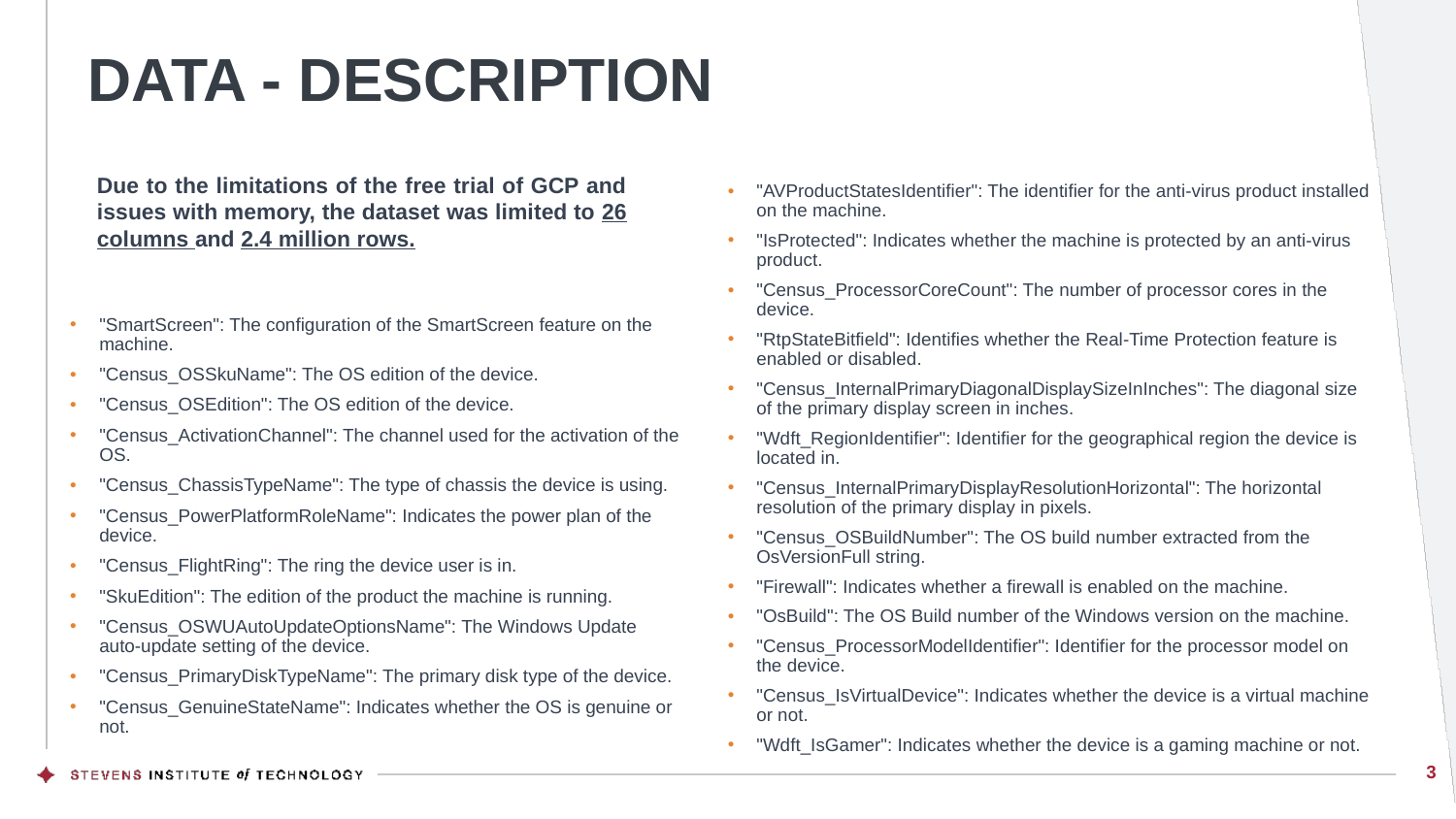

# DATA - DESCRIPTION

Due to the limitations of the free trial of GCP and issues with memory, the dataset was limited to 26 columns and 2.4 million rows.
"AVProductStatesIdentifier": The identifier for the anti-virus product installed on the machine.
"IsProtected": Indicates whether the machine is protected by an anti-virus product.
"Census_ProcessorCoreCount": The number of processor cores in the device.
"RtpStateBitfield": Identifies whether the Real-Time Protection feature is enabled or disabled.
"Census_InternalPrimaryDiagonalDisplaySizeInInches": The diagonal size of the primary display screen in inches.
"Wdft_RegionIdentifier": Identifier for the geographical region the device is located in.
"Census_InternalPrimaryDisplayResolutionHorizontal": The horizontal resolution of the primary display in pixels.
"Census_OSBuildNumber": The OS build number extracted from the OsVersionFull string.
"Firewall": Indicates whether a firewall is enabled on the machine.
"OsBuild": The OS Build number of the Windows version on the machine.
"Census_ProcessorModelIdentifier": Identifier for the processor model on the device.
"Census_IsVirtualDevice": Indicates whether the device is a virtual machine or not.
"Wdft_IsGamer": Indicates whether the device is a gaming machine or not.
"SmartScreen": The configuration of the SmartScreen feature on the machine.
"Census_OSSkuName": The OS edition of the device.
"Census_OSEdition": The OS edition of the device.
"Census_ActivationChannel": The channel used for the activation of the OS.
"Census_ChassisTypeName": The type of chassis the device is using.
"Census_PowerPlatformRoleName": Indicates the power plan of the device.
"Census_FlightRing": The ring the device user is in.
"SkuEdition": The edition of the product the machine is running.
"Census_OSWUAutoUpdateOptionsName": The Windows Update auto-update setting of the device.
"Census_PrimaryDiskTypeName": The primary disk type of the device.
"Census_GenuineStateName": Indicates whether the OS is genuine or not.
3